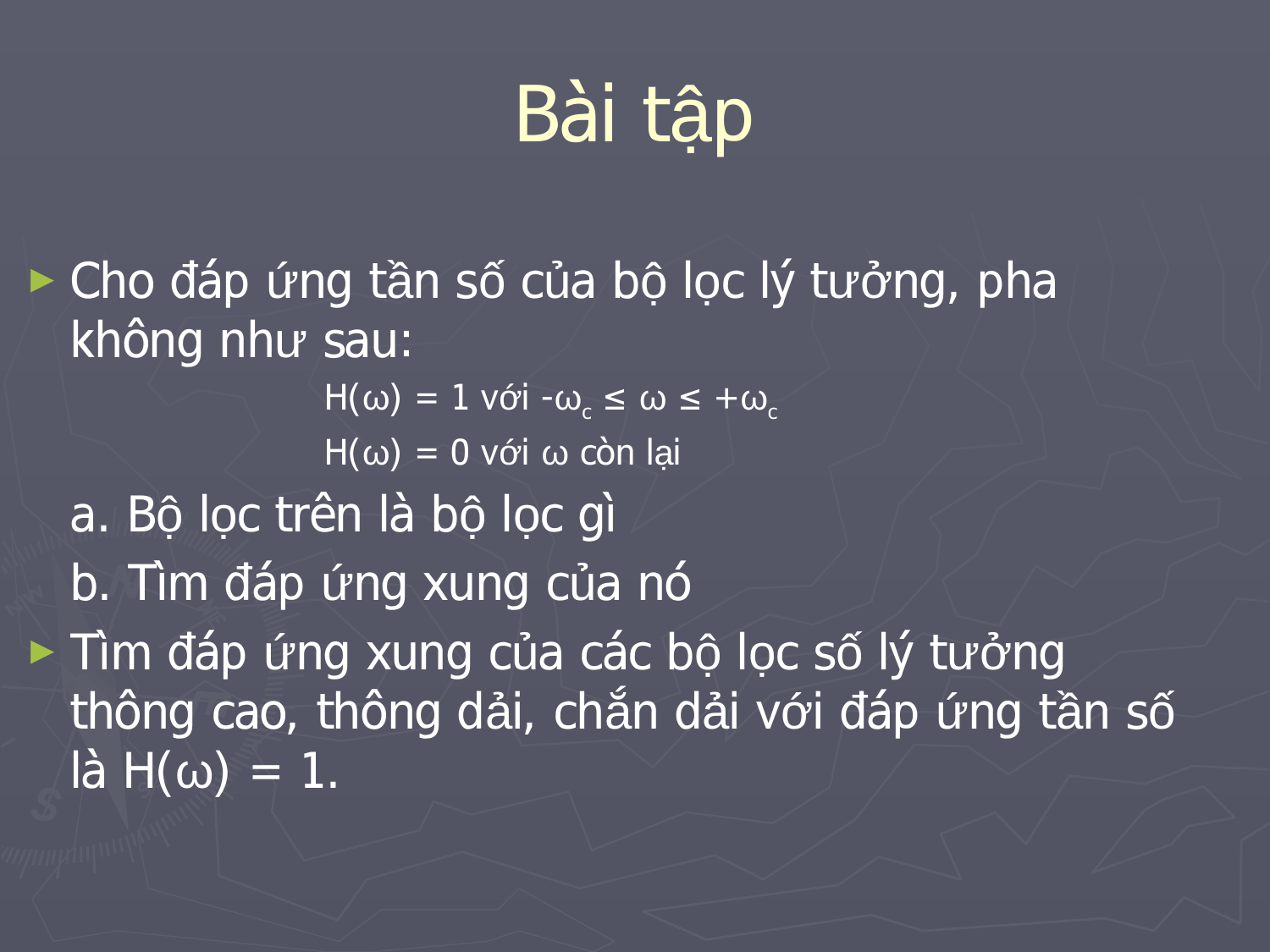

# Bài tập
Cho đáp ứng tần số của bộ lọc lý tưởng, pha không như sau:
			H(ω) = 1 với -ωc ≤ ω ≤ +ωc
			H(ω) = 0 với ω còn lại
	a. Bộ lọc trên là bộ lọc gì
	b. Tìm đáp ứng xung của nó
Tìm đáp ứng xung của các bộ lọc số lý tưởng thông cao, thông dải, chắn dải với đáp ứng tần số là H(ω) = 1.